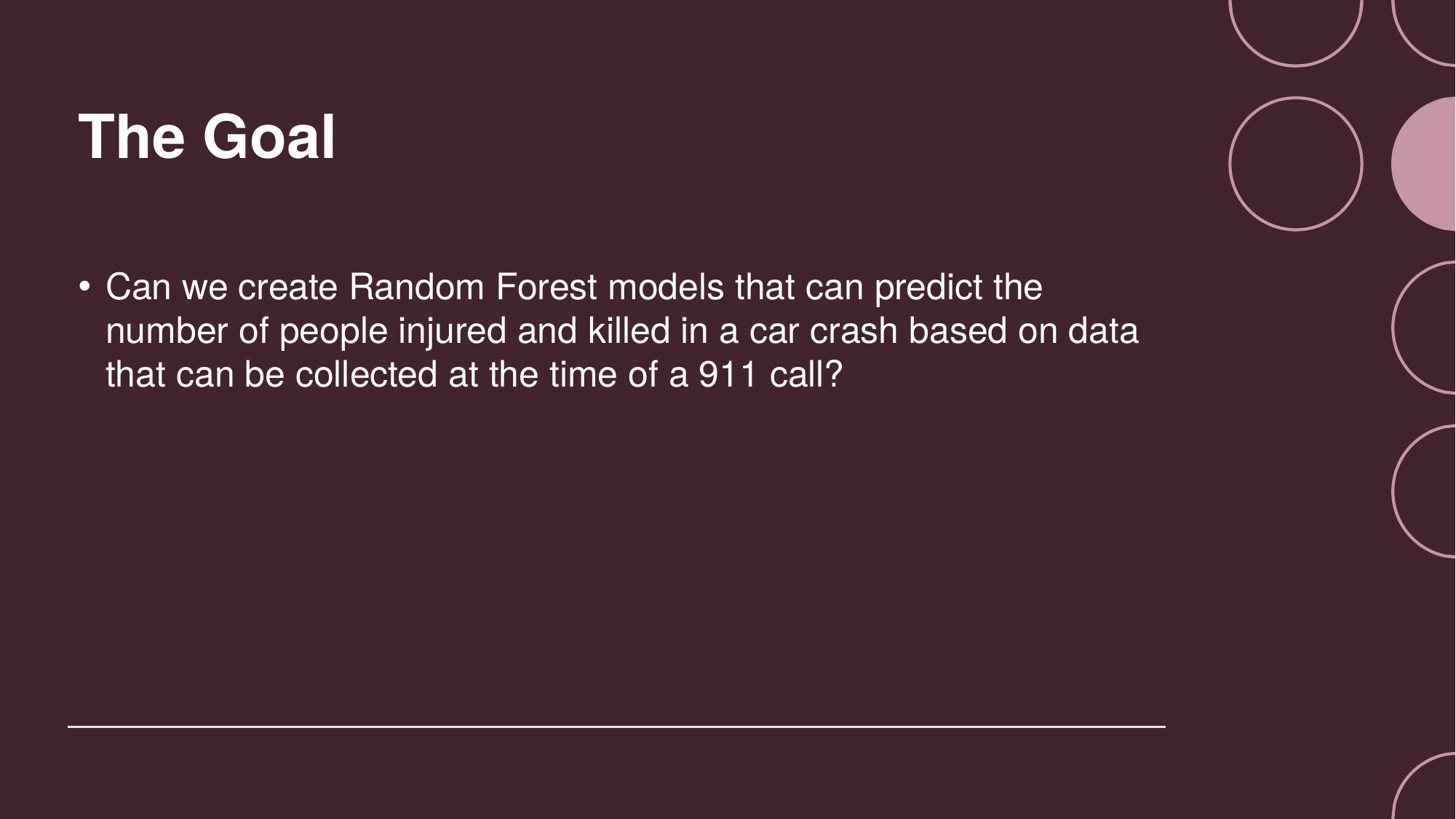

# The Goal
Can we create Random Forest models that can predict the number of people injured and killed in a car crash based on data that can be collected at the time of a 911 call?